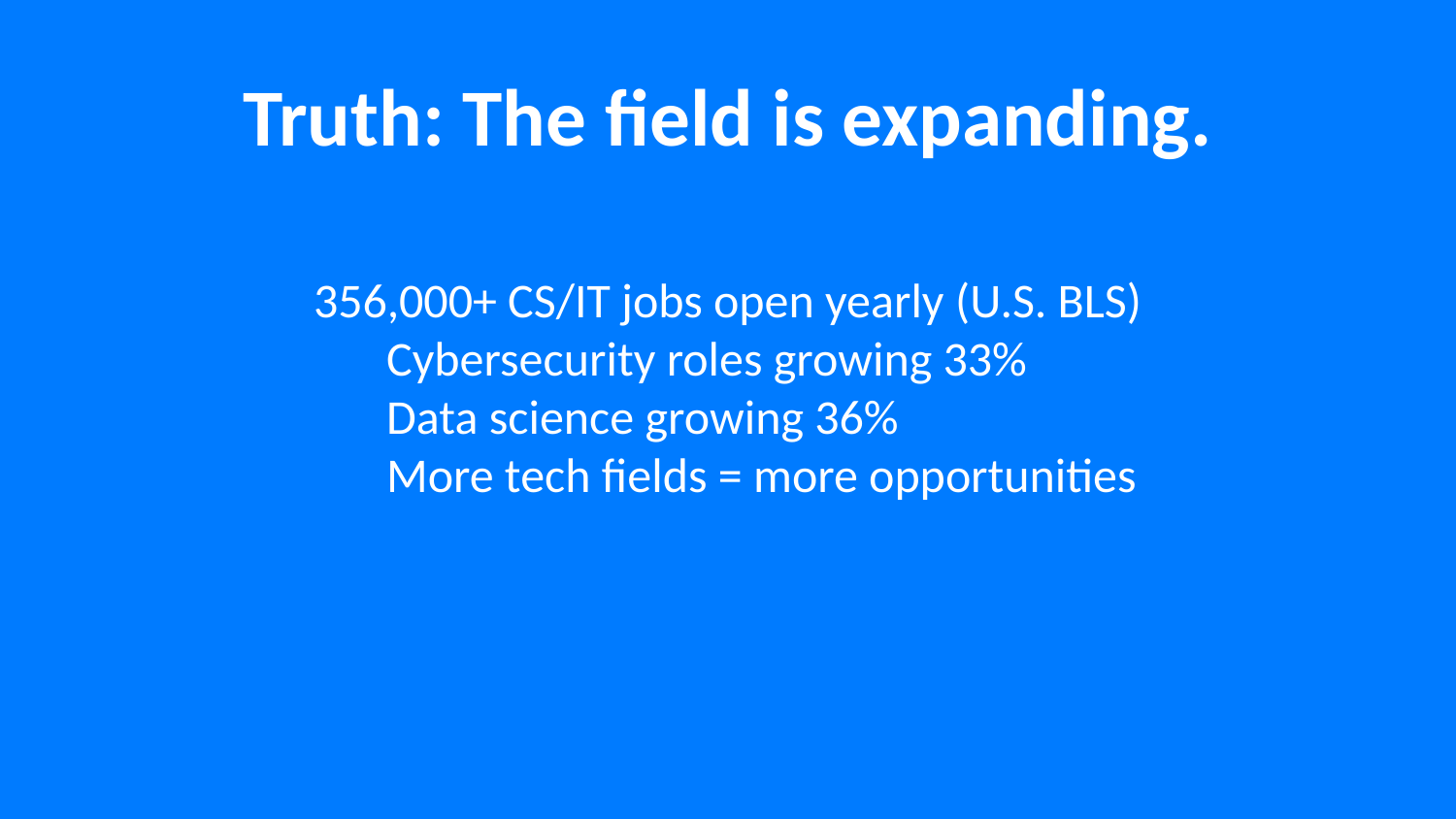

Truth: The field is expanding.

356,000+ CS/IT jobs open yearly (U.S. BLS)
Cybersecurity roles growing 33%
Data science growing 36%
More tech fields = more opportunities